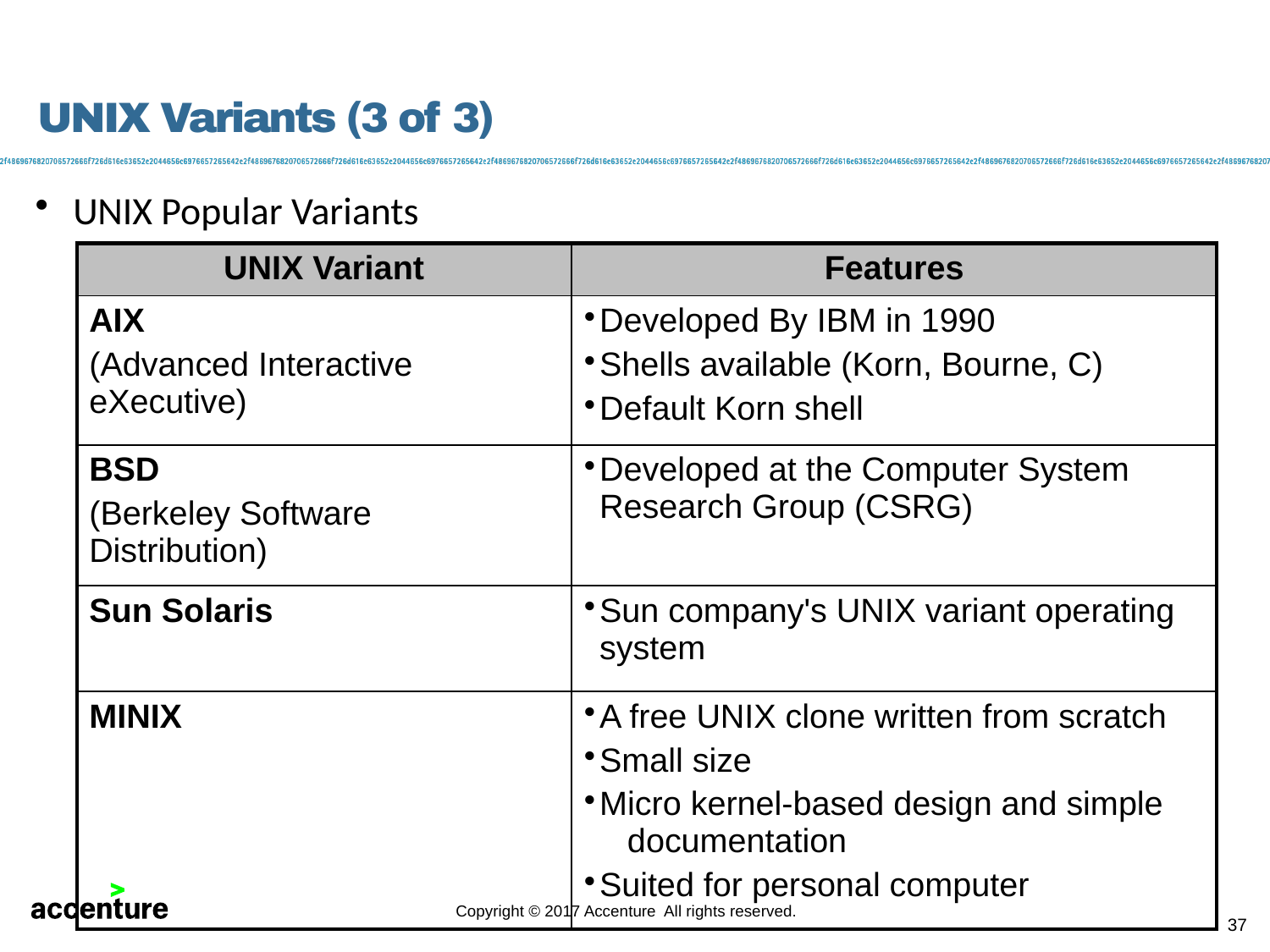

UNIX Variants (3 of 3)
UNIX Popular Variants

| UNIX Variant | Features |
| --- | --- |
| AIX (Advanced Interactive eXecutive) | Developed By IBM in 1990 Shells available (Korn, Bourne, C) Default Korn shell |
| BSD (Berkeley Software Distribution) | Developed at the Computer System Research Group (CSRG) |
| Sun Solaris | Sun company's UNIX variant operating system |
| MINIX | A free UNIX clone written from scratch Small size Micro kernel-based design and simple documentation Suited for personal computer |

37